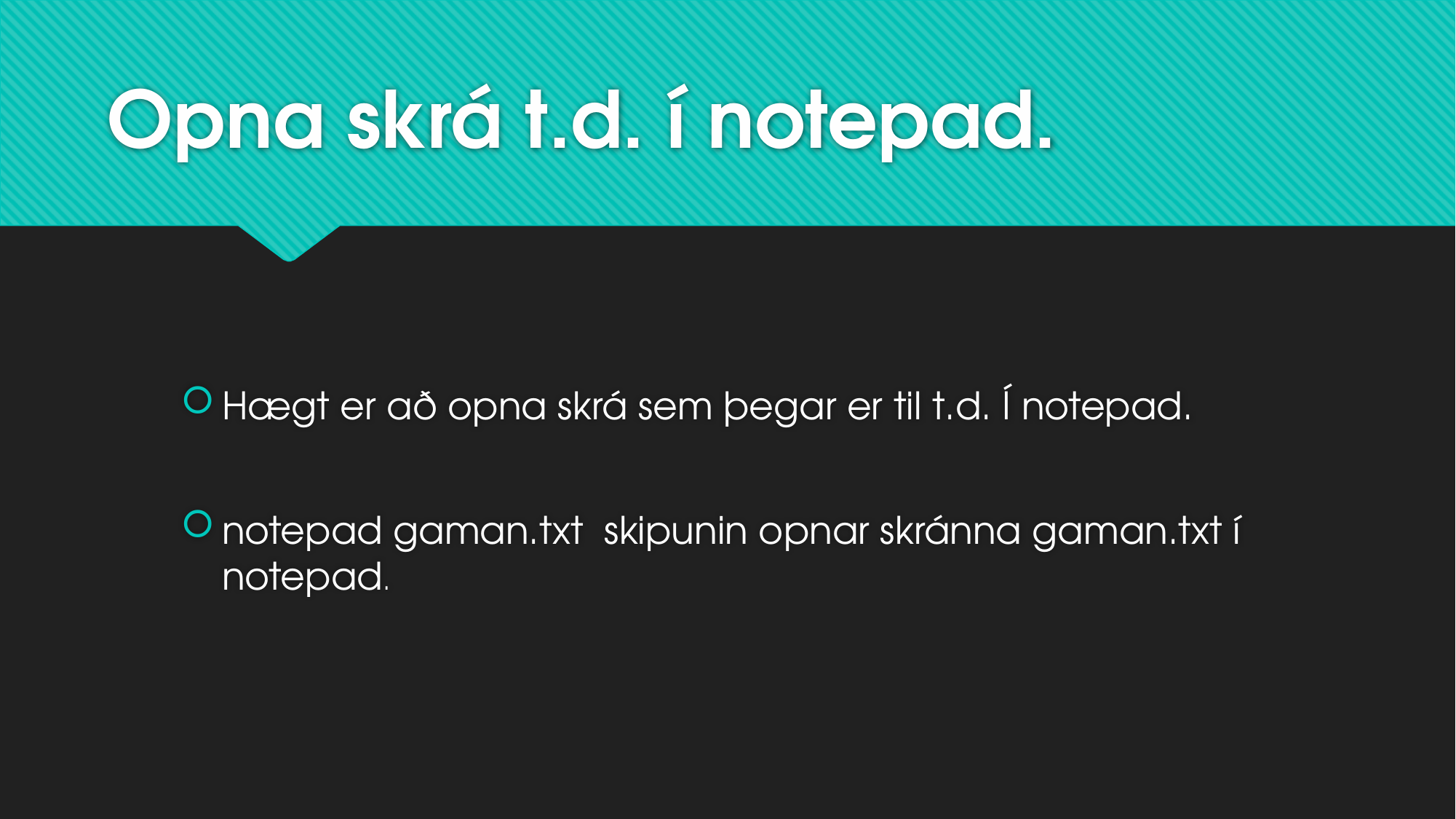

# Opna skrá t.d. í notepad.
Hægt er að opna skrá sem þegar er til t.d. Í notepad.

notepad gaman.txt  skipunin opnar skránna gaman.txt í notepad.